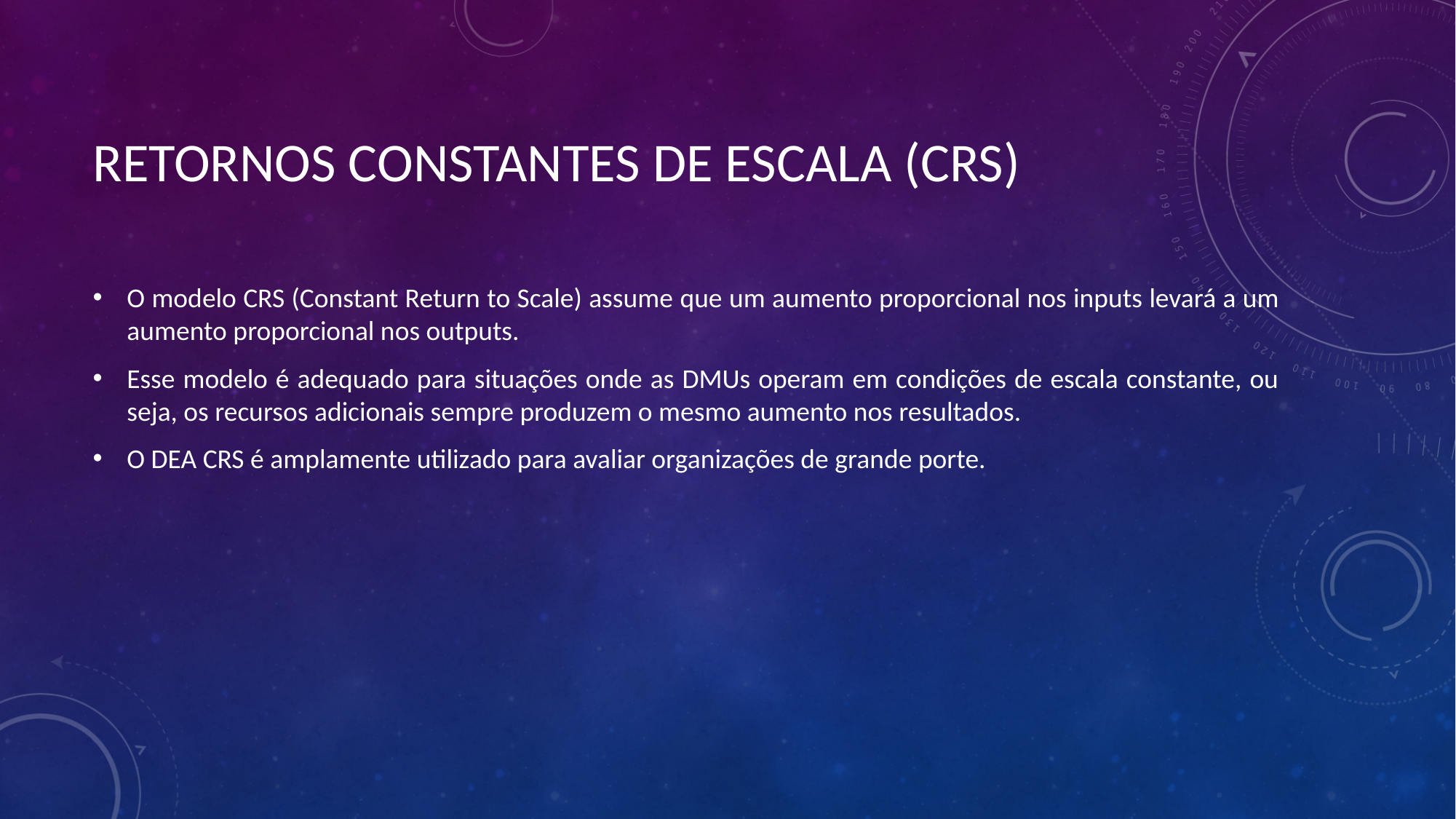

# Retornos Constantes de Escala (CRS)
O modelo CRS (Constant Return to Scale) assume que um aumento proporcional nos inputs levará a um aumento proporcional nos outputs.
Esse modelo é adequado para situações onde as DMUs operam em condições de escala constante, ou seja, os recursos adicionais sempre produzem o mesmo aumento nos resultados.
O DEA CRS é amplamente utilizado para avaliar organizações de grande porte.